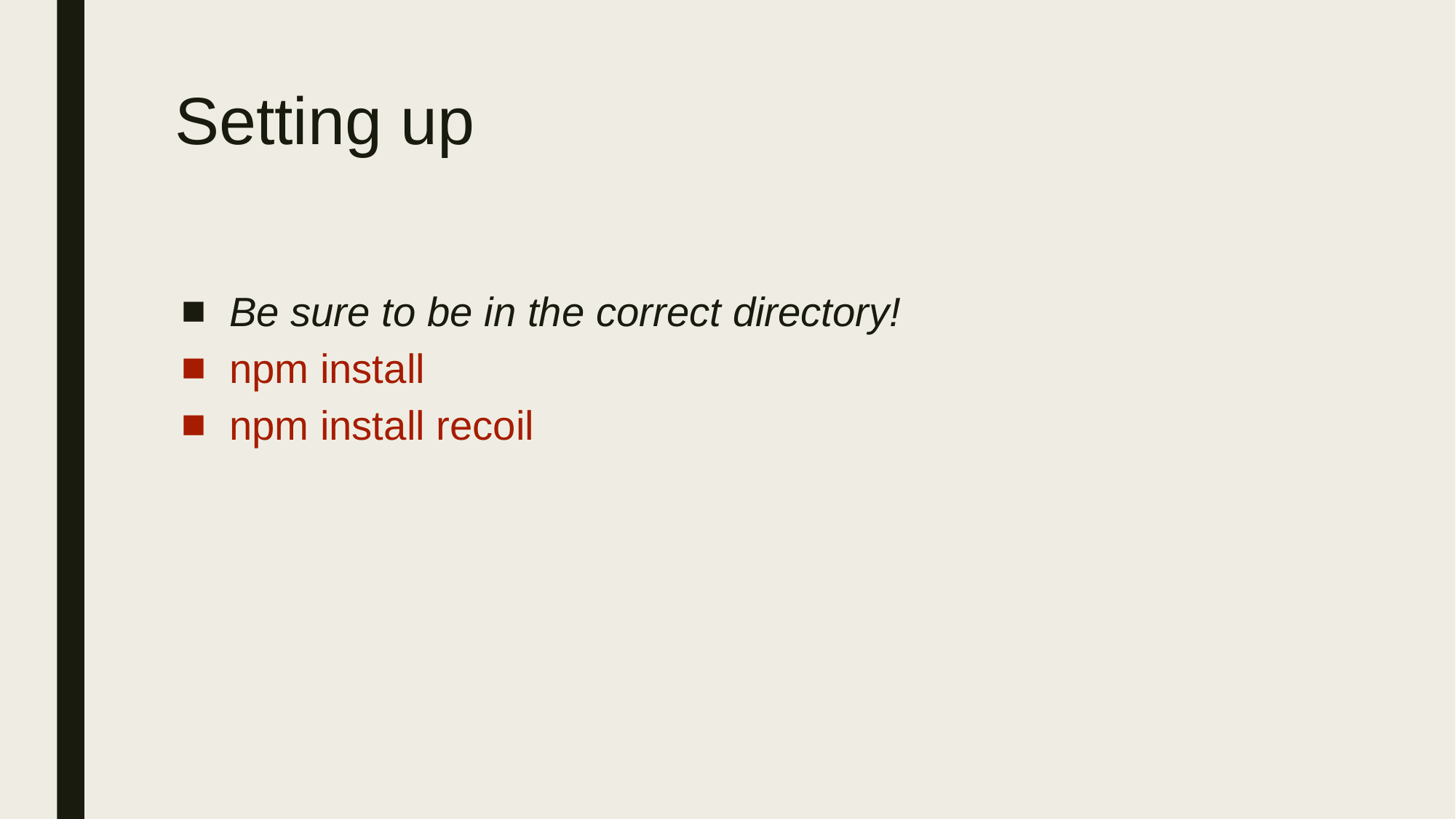

# Setting up
Be sure to be in the correct directory!
npm install
npm install recoil